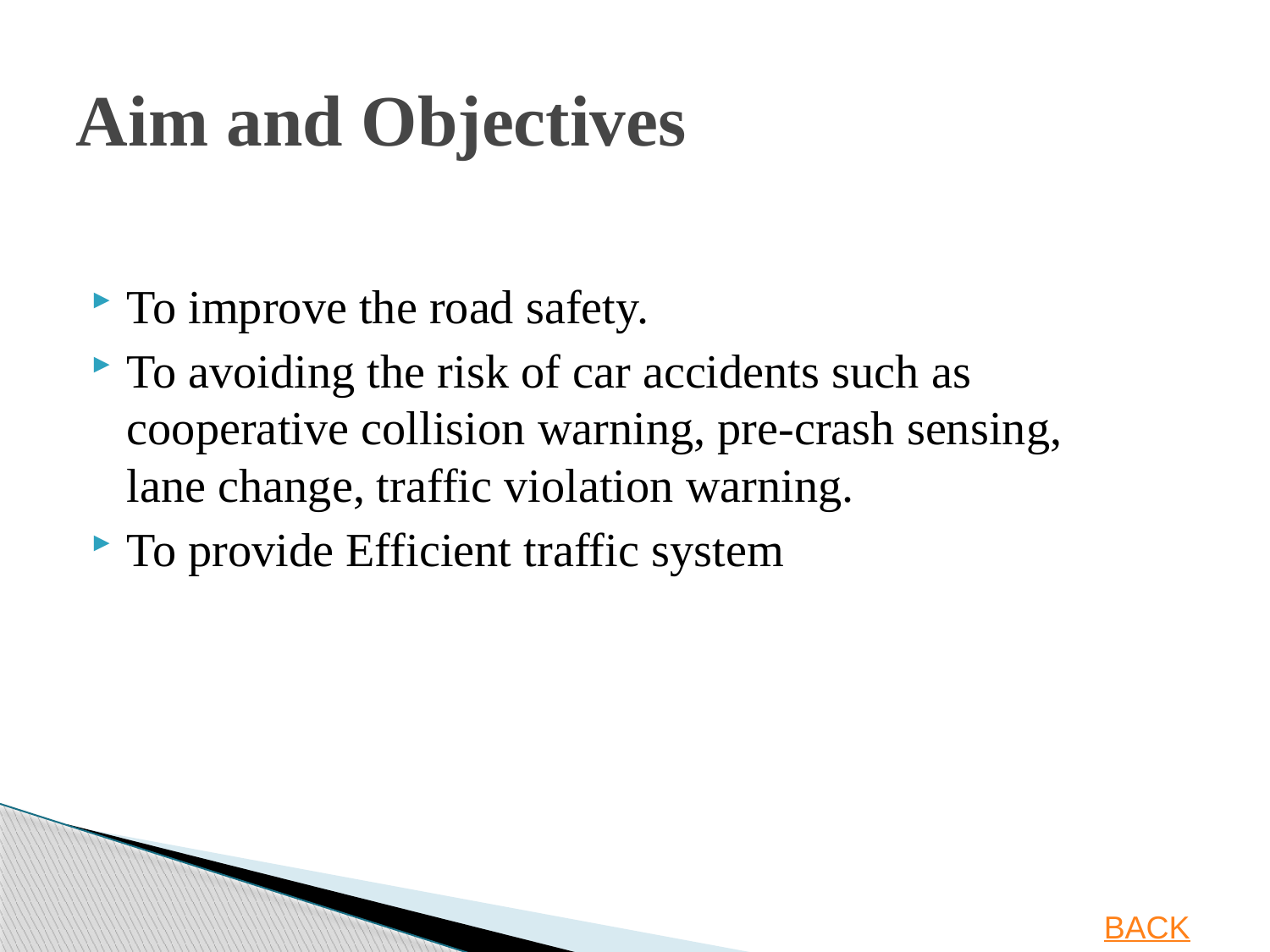

# Aim and Objectives

To improve the road safety.
To avoiding the risk of car accidents such as cooperative collision warning, pre-crash sensing,     lane change, traffic violation warning.
To provide Efficient traffic system

BACK